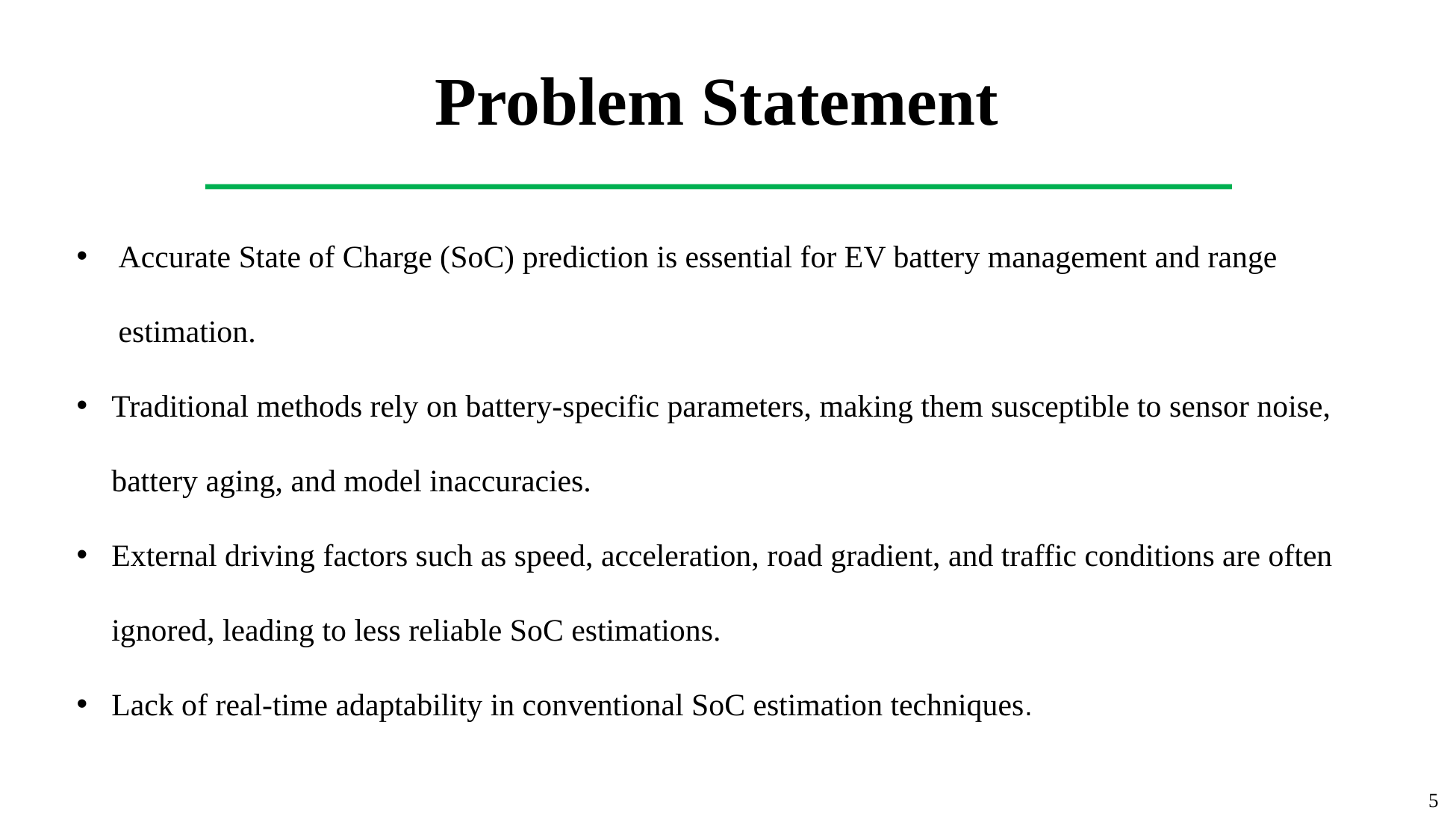

Problem Statement
Accurate State of Charge (SoC) prediction is essential for EV battery management and range estimation.
Traditional methods rely on battery-specific parameters, making them susceptible to sensor noise, battery aging, and model inaccuracies.
External driving factors such as speed, acceleration, road gradient, and traffic conditions are often ignored, leading to less reliable SoC estimations.
Lack of real-time adaptability in conventional SoC estimation techniques.
5